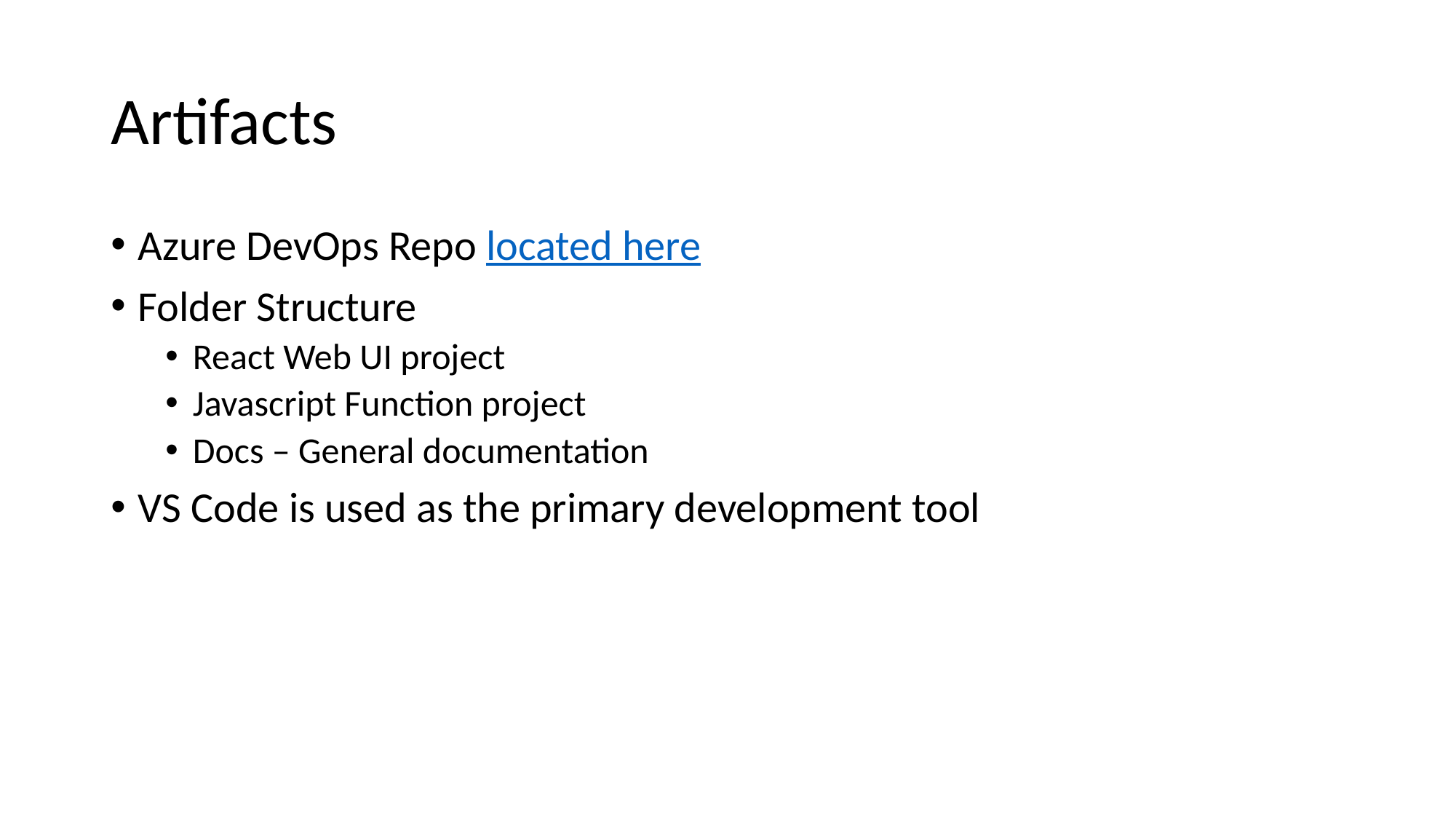

# Artifacts
Azure DevOps Repo located here
Folder Structure
React Web UI project
Javascript Function project
Docs – General documentation
VS Code is used as the primary development tool